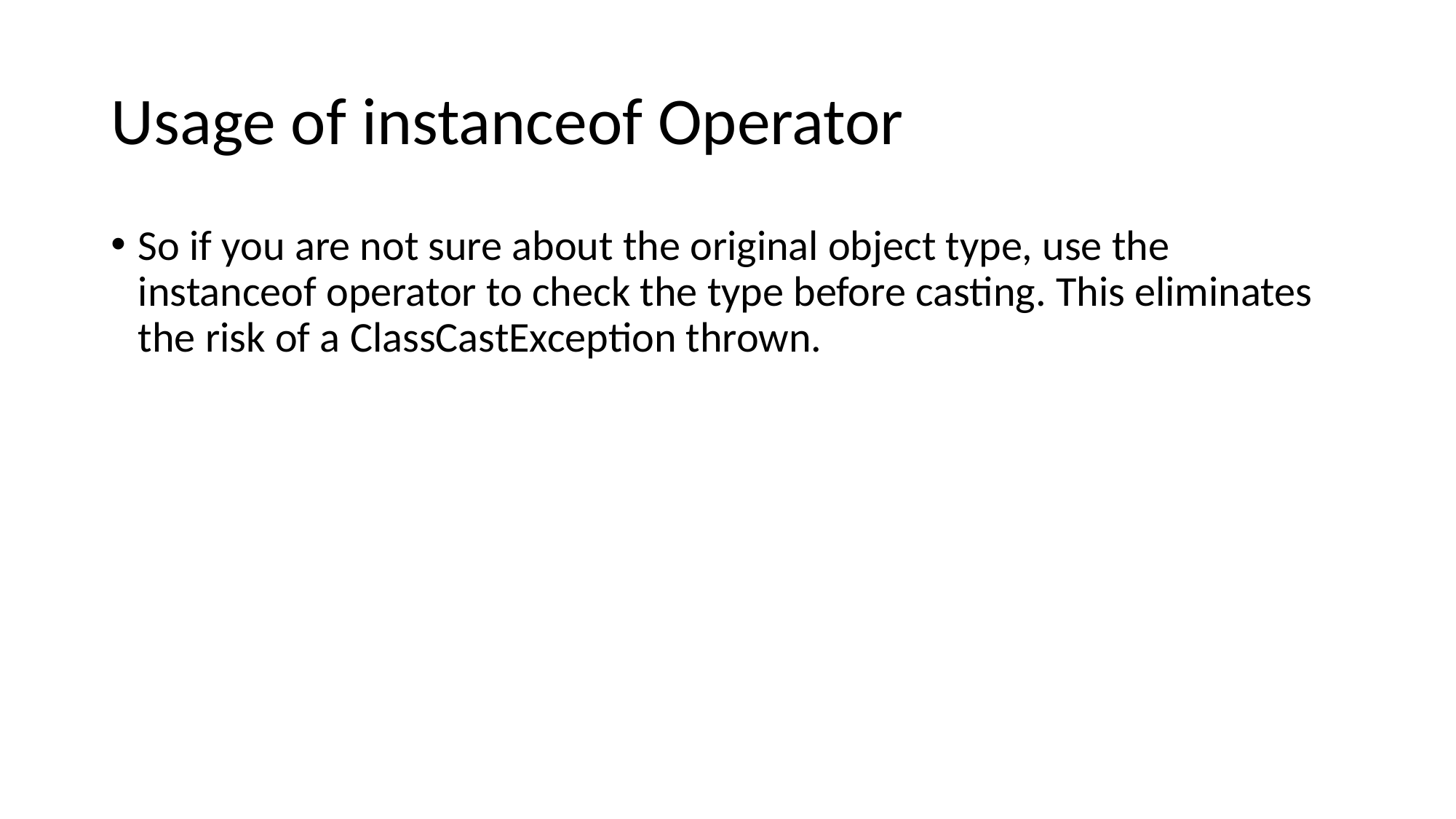

# Usage of instanceof Operator
So if you are not sure about the original object type, use the instanceof operator to check the type before casting. This eliminates the risk of a ClassCastException thrown.